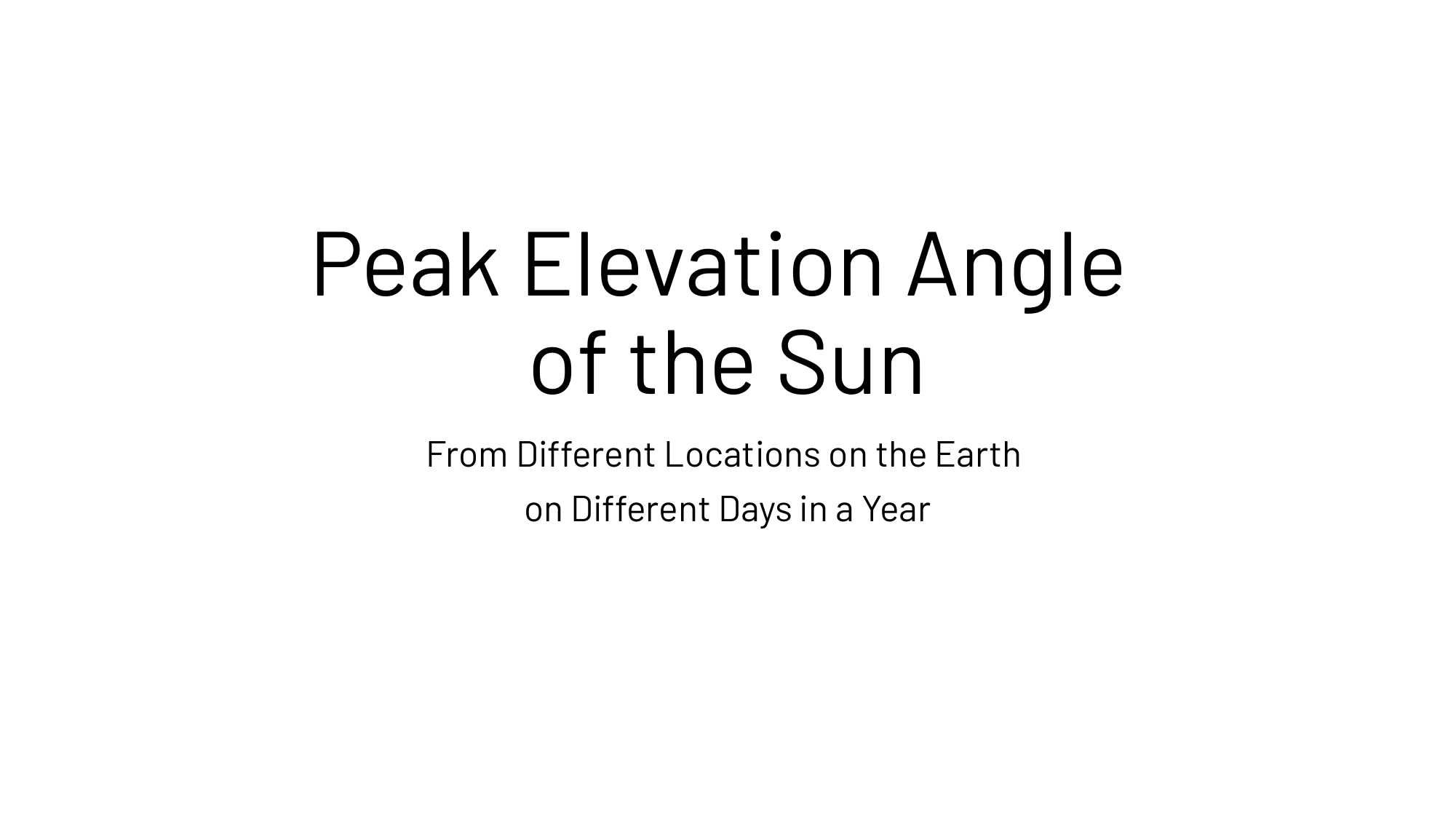

# Peak Elevation Angle of the Sun
From Different Locations on the Earth
on Different Days in a Year